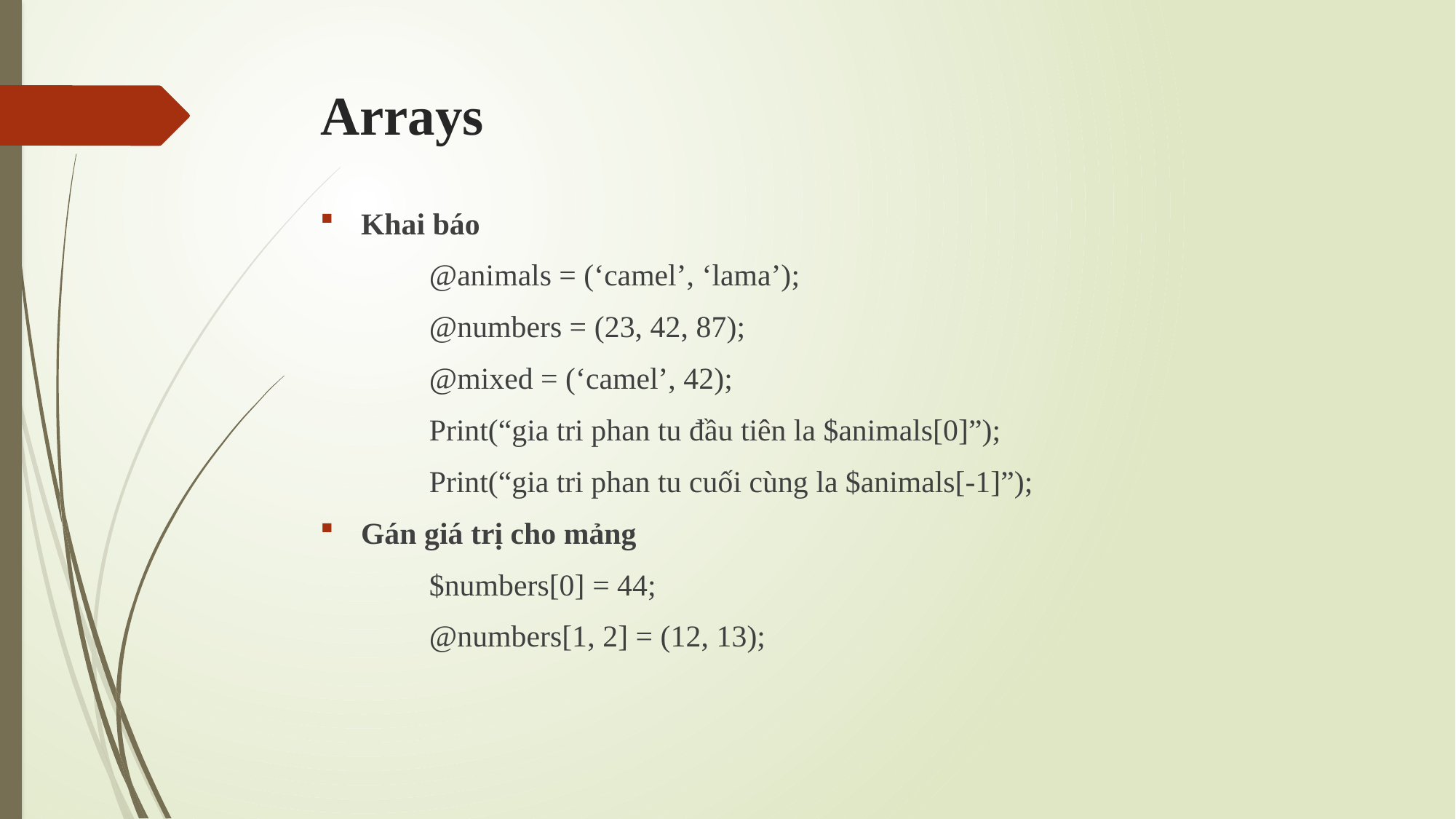

# Arrays
Khai báo
	@animals = (‘camel’, ‘lama’);
	@numbers = (23, 42, 87);
	@mixed = (‘camel’, 42);
	Print(“gia tri phan tu đầu tiên la $animals[0]”);
	Print(“gia tri phan tu cuối cùng la $animals[-1]”);
Gán giá trị cho mảng
	$numbers[0] = 44;
	@numbers[1, 2] = (12, 13);